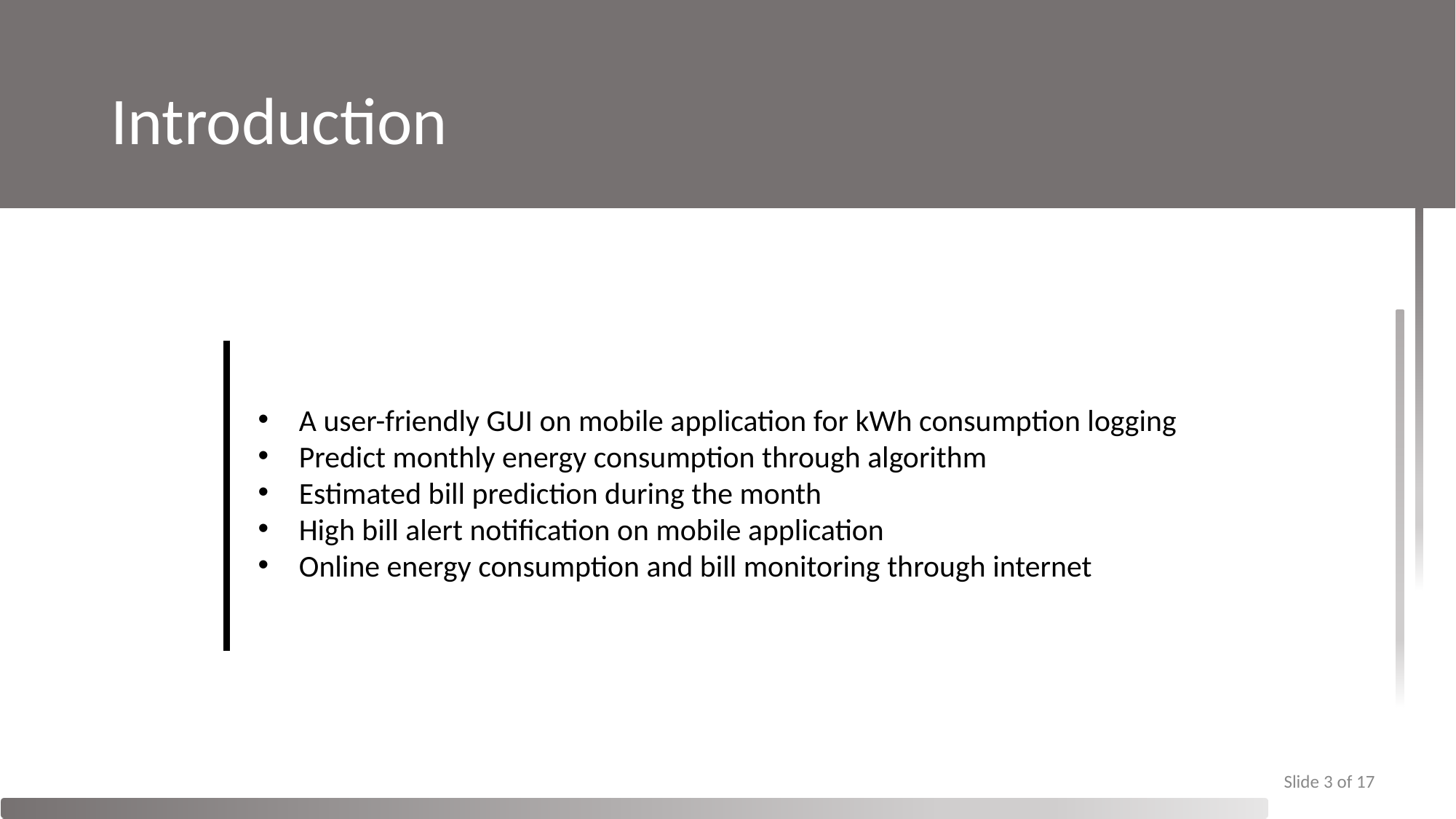

# Introduction

A user-friendly GUI on mobile application for kWh consumption logging
Predict monthly energy consumption through algorithm
Estimated bill prediction during the month
High bill alert notification on mobile application
Online energy consumption and bill monitoring through internet
Slide 3 of 17